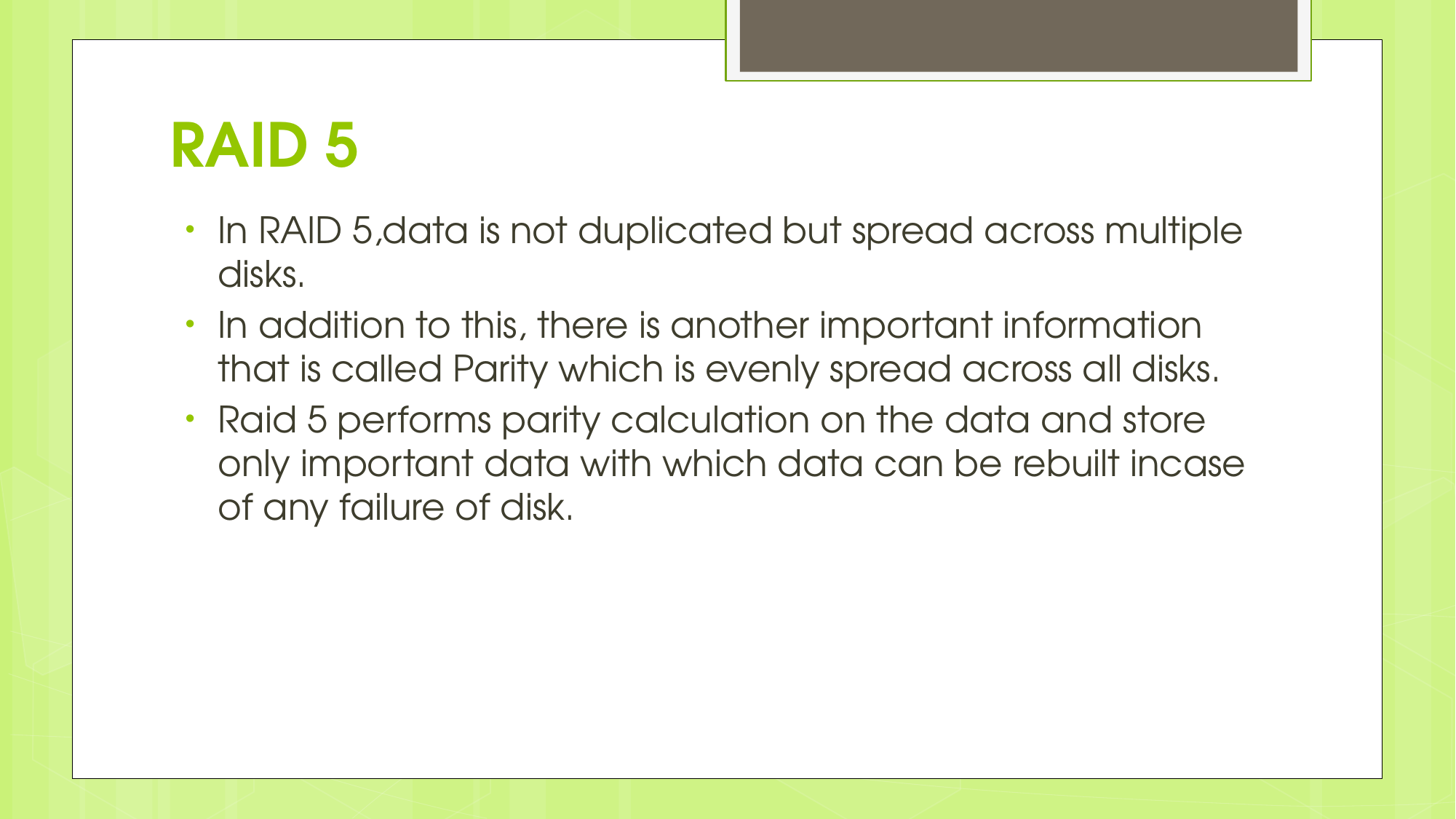

# RAID 5
In RAID 5,data is not duplicated but spread across multiple disks.
In addition to this, there is another important information that is called Parity which is evenly spread across all disks.
Raid 5 performs parity calculation on the data and store only important data with which data can be rebuilt incase of any failure of disk.